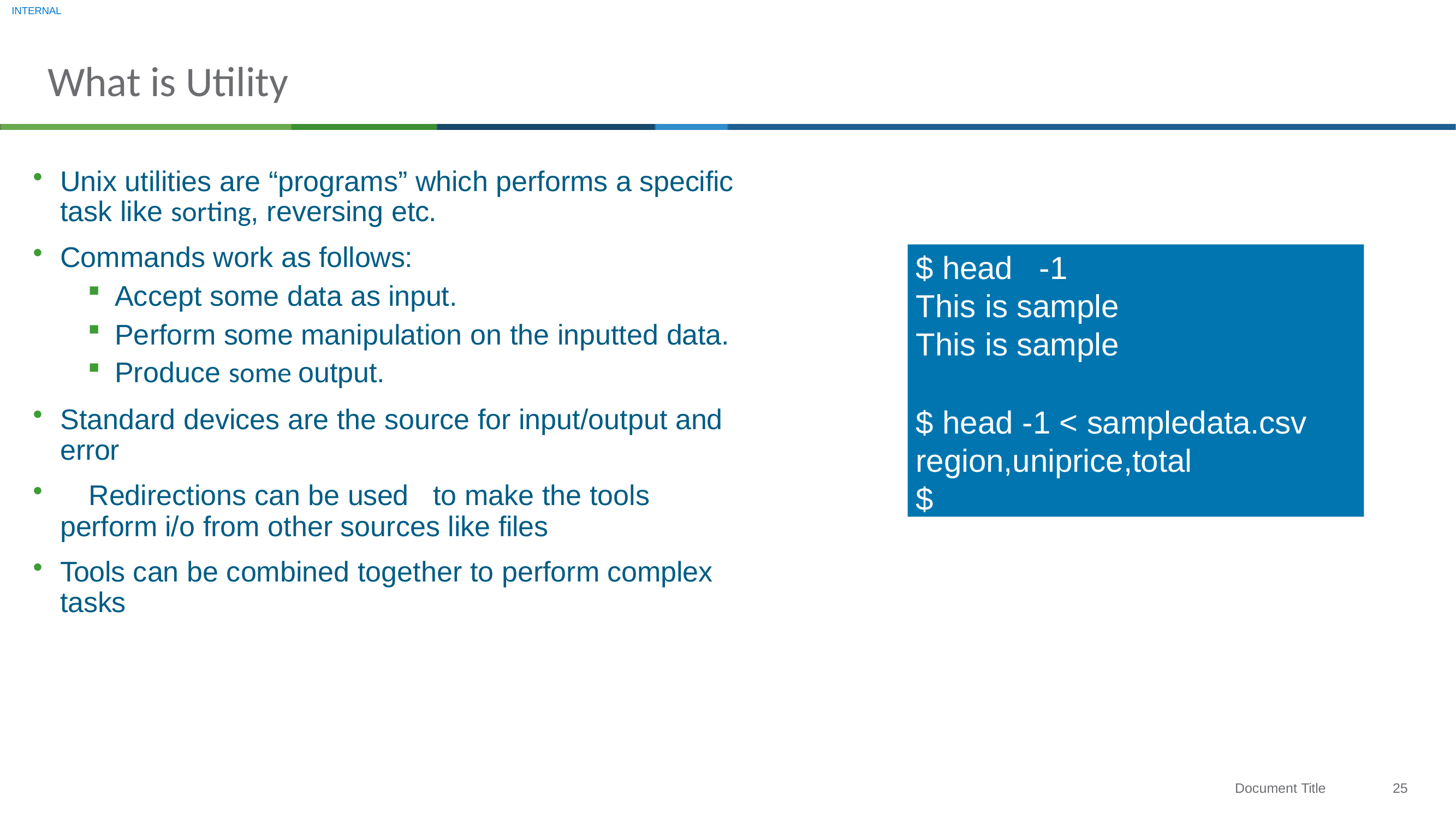

INTERNAL
# What is Utility
Unix utilities are “programs” which performs a specific task like sorting, reversing etc.
Commands work as follows:
Accept some data as input.
Perform some manipulation on the inputted data.
Produce some output.
Standard devices are the source for input/output and error
	Redirections can be used	to make the tools perform i/o from other sources like files
Tools can be combined together to perform complex tasks
$ head	-1 This is sample This is sample

$ head -1 < sampledata.csv region,uniprice,total
$
25
Document Title